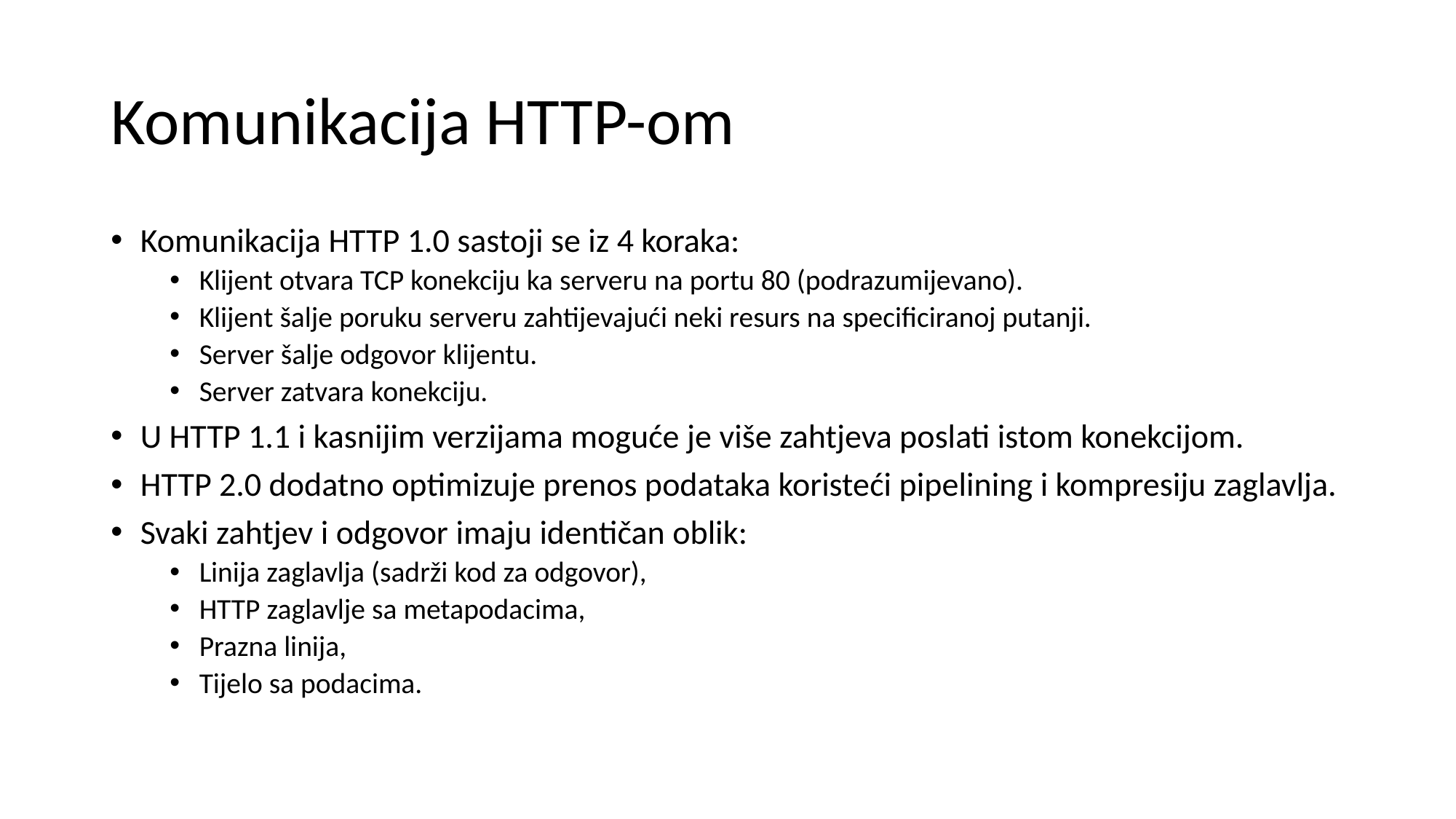

# Komunikacija HTTP-om
Komunikacija HTTP 1.0 sastoji se iz 4 koraka:
Klijent otvara TCP konekciju ka serveru na portu 80 (podrazumijevano).
Klijent šalje poruku serveru zahtijevajući neki resurs na specificiranoj putanji.
Server šalje odgovor klijentu.
Server zatvara konekciju.
U HTTP 1.1 i kasnijim verzijama moguće je više zahtjeva poslati istom konekcijom.
HTTP 2.0 dodatno optimizuje prenos podataka koristeći pipelining i kompresiju zaglavlja.
Svaki zahtjev i odgovor imaju identičan oblik:
Linija zaglavlja (sadrži kod za odgovor),
HTTP zaglavlje sa metapodacima,
Prazna linija,
Tijelo sa podacima.